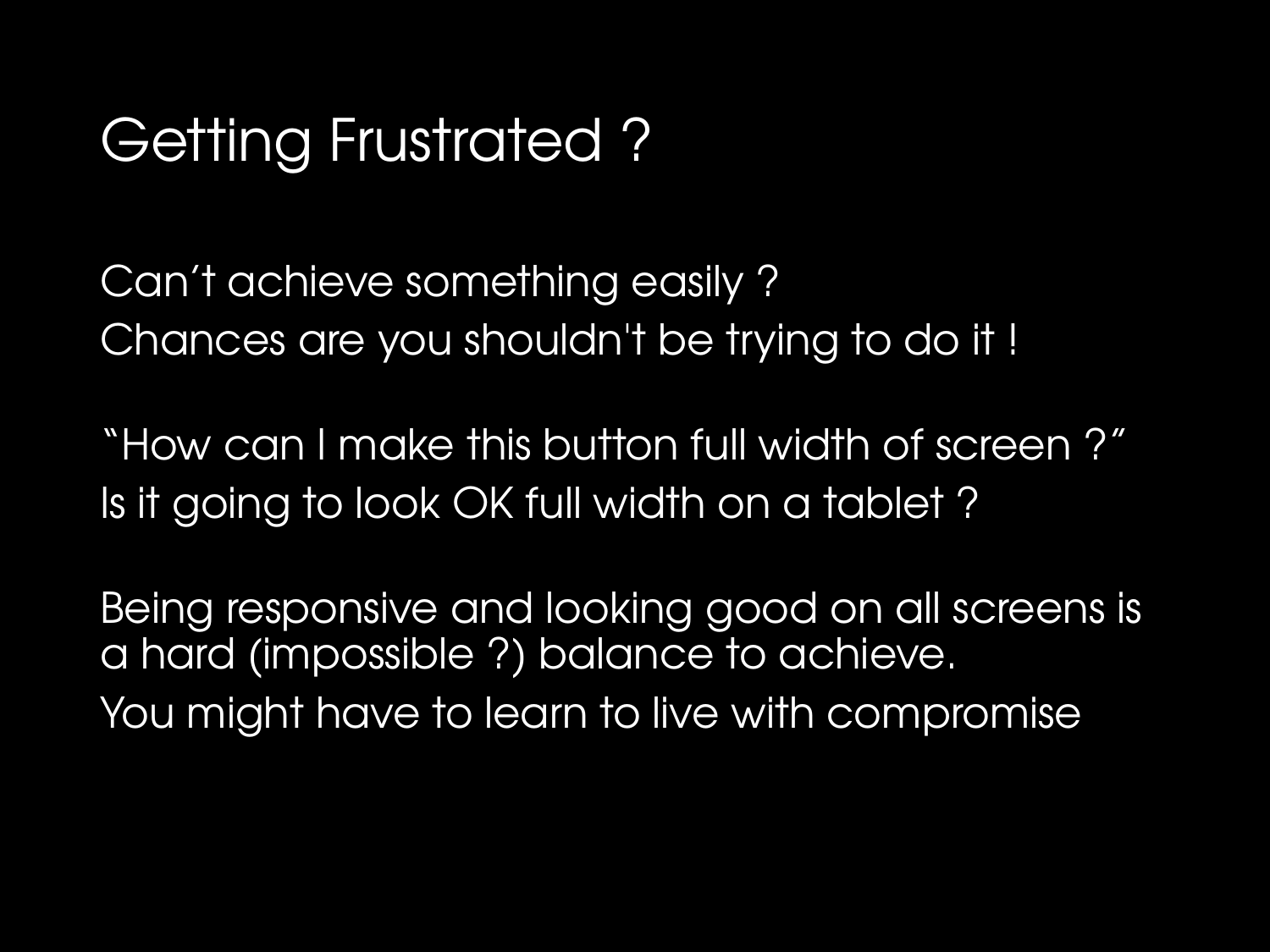

# Getting Frustrated ?

Can’t achieve something easily ?
Chances are you shouldn't be trying to do it !
“How can I make this button full width of screen ?”
Is it going to look OK full width on a tablet ?
Being responsive and looking good on all screens is a hard (impossible ?) balance to achieve.
You might have to learn to live with compromise